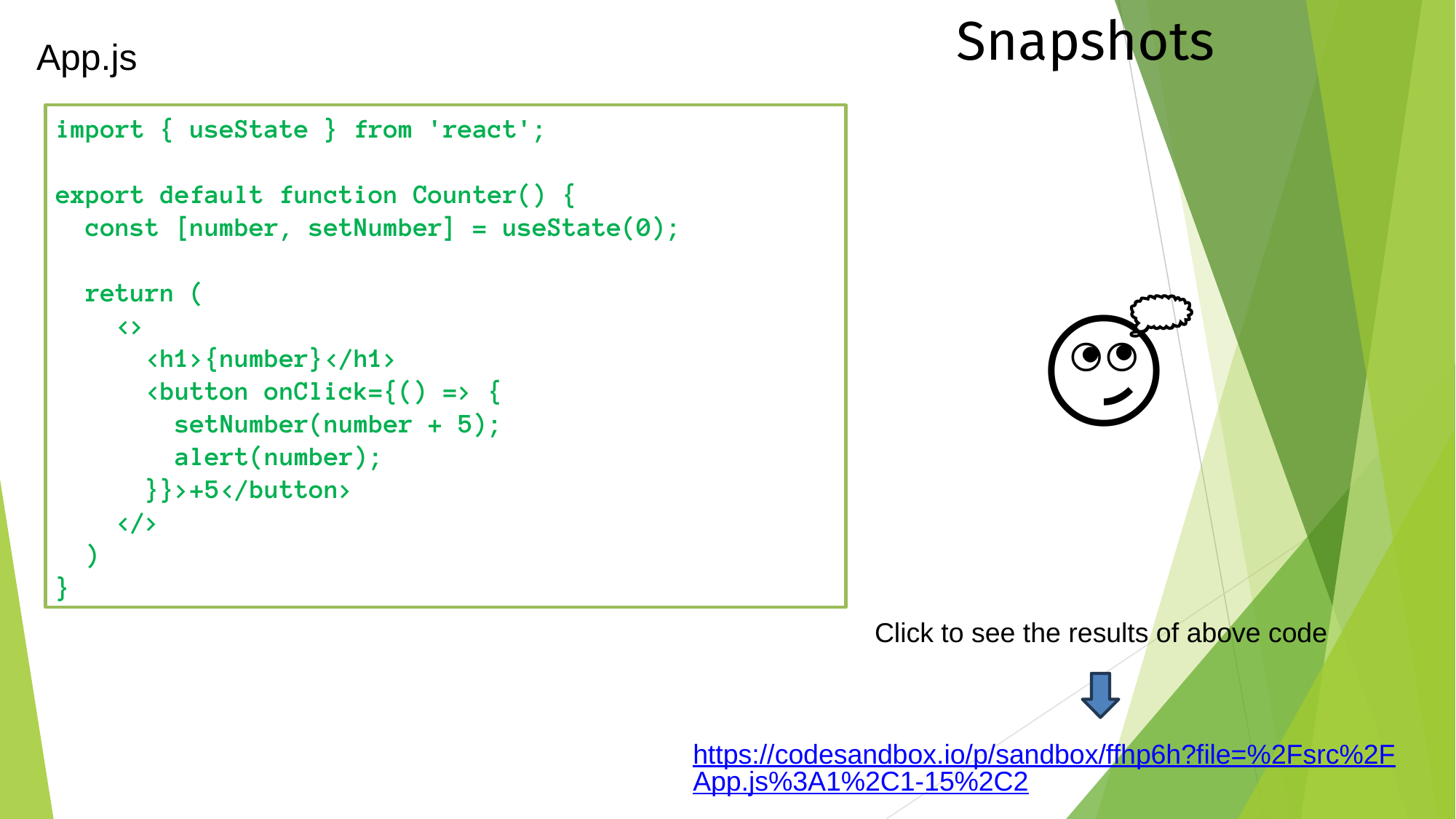

# Snapshots
App.js
import { useState } from 'react';

export default function Counter() {
  const [number, setNumber] = useState(0);

  return (
    <>
      <h1>{number}</h1>
      <button onClick={() => {
        setNumber(number + 5);
        alert(number);
      }}>+5</button>
    </>
  )
}
🤔
Click to see the results of above code

https://codesandbox.io/p/sandbox/ffhp6h?file=%2Fsrc%2FApp.js%3A1%2C1-15%2C2